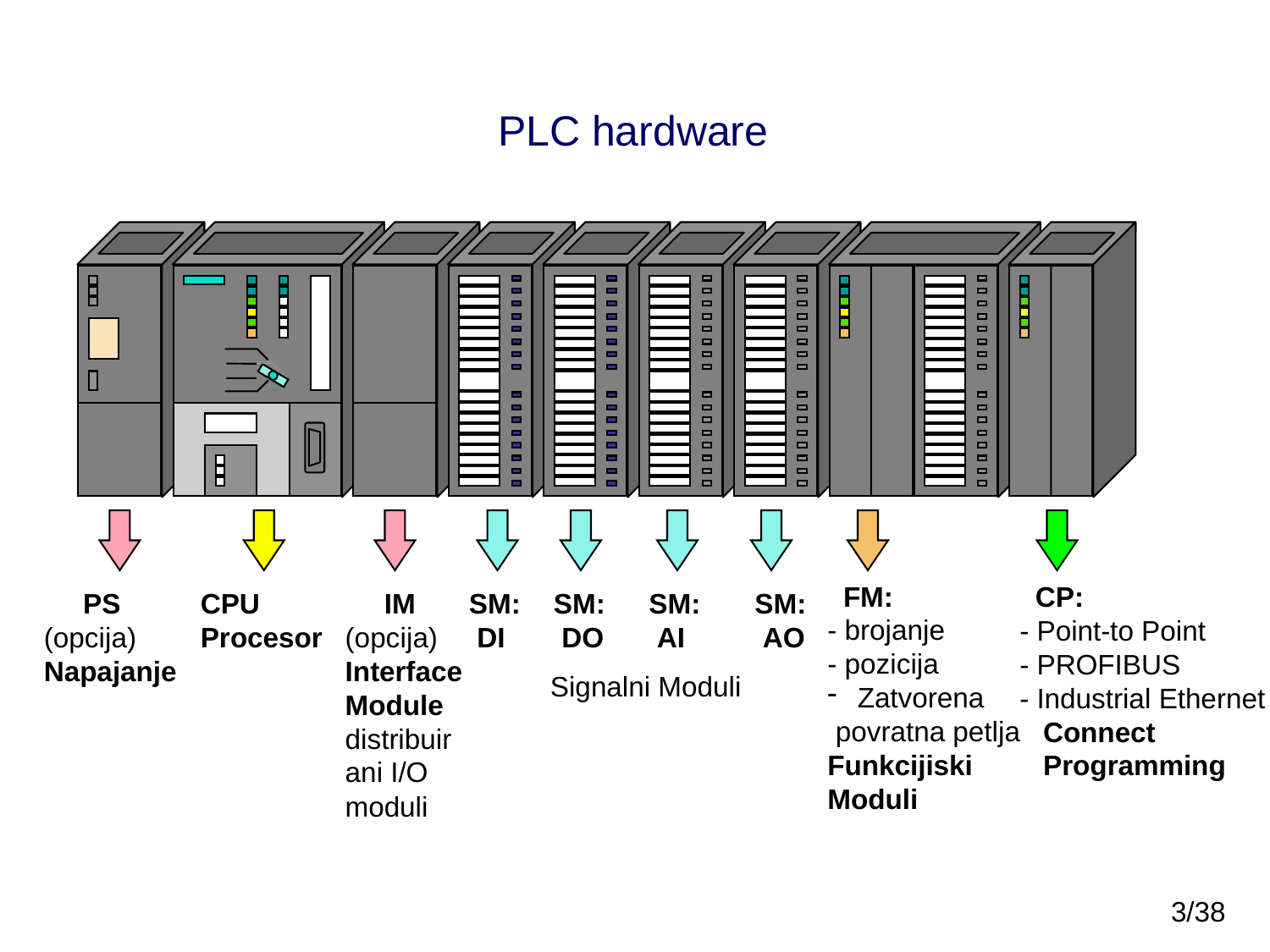

# PLC hardware

CPU
Procesor

     IM
(opcija)
Interface
Module
distribuirani I/O moduli

SM:
 DI

SM:
 DO

SM:
 AI

SM:
 AO

  FM:
- brojanje
- pozicija
Zatvorena
 povratna petlja
Funkcijiski
Moduli

  CP:
- Point-to Point
- PROFIBUS
- Industrial Ethernet
   Connect
   Programming

     PS
(opcija)
Napajanje
Signalni Moduli
3/38